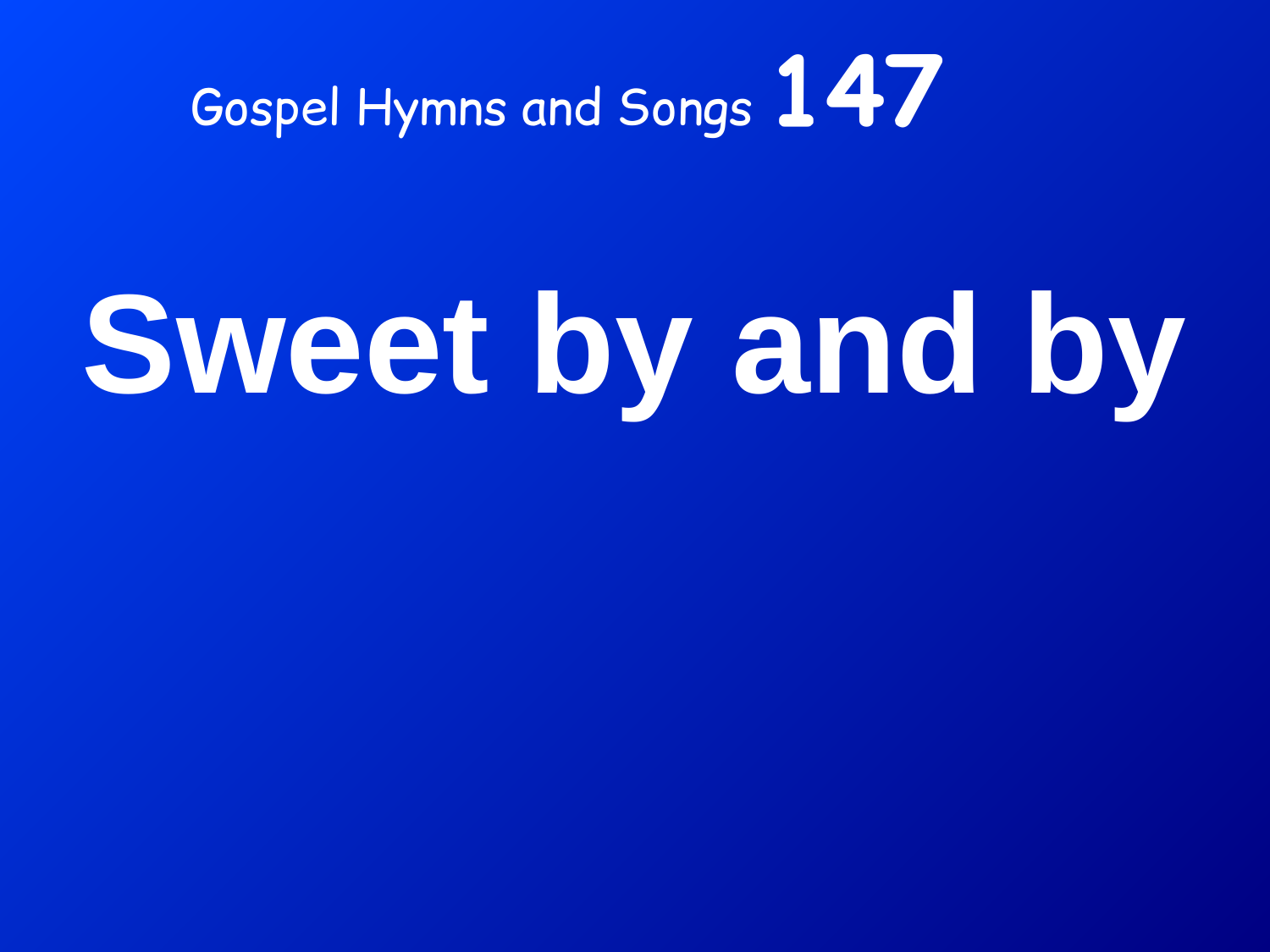

# Gospel Hymns and Songs 147
Sweet by and by